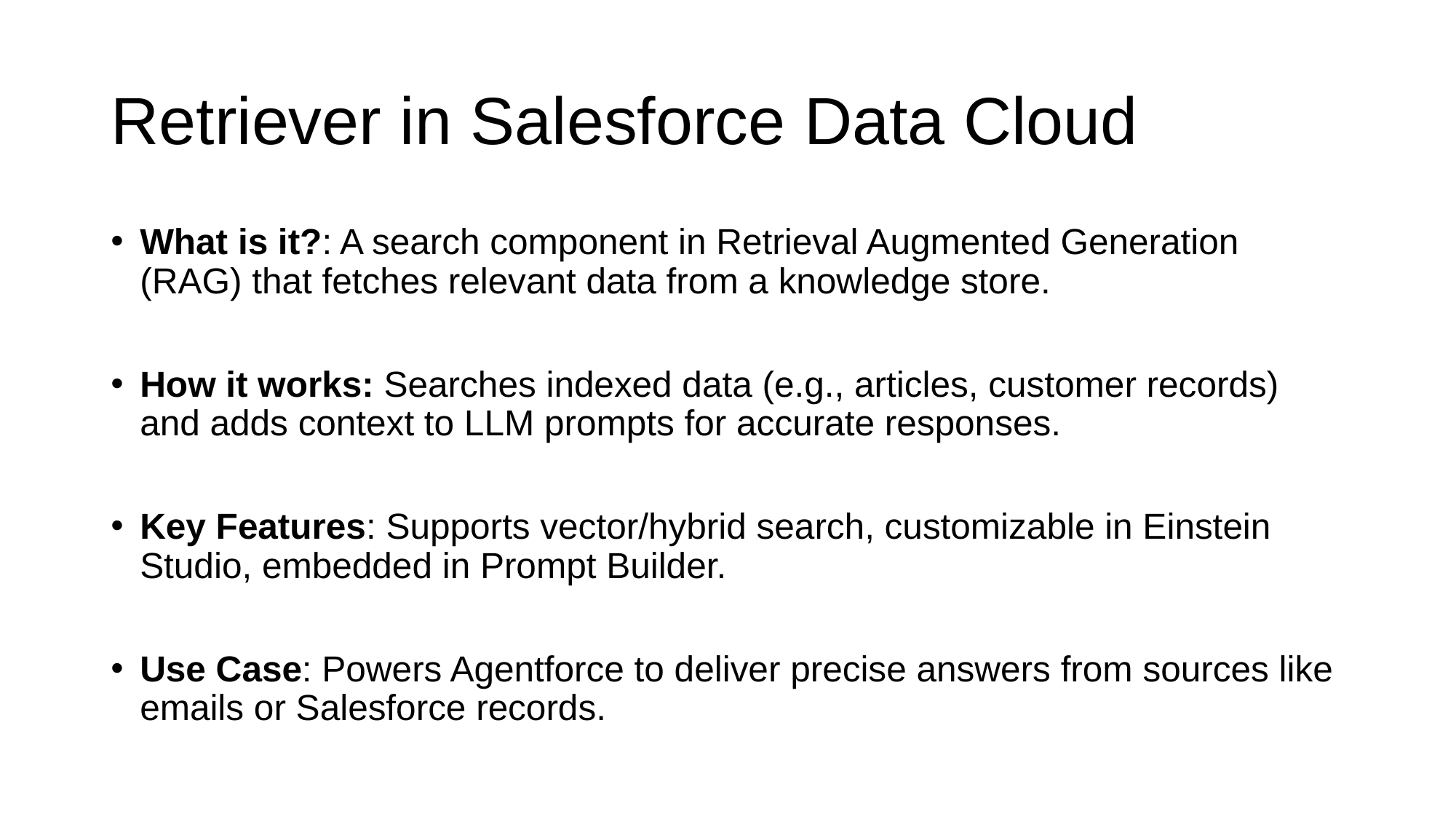

# Retriever in Salesforce Data Cloud
What is it?: A search component in Retrieval Augmented Generation (RAG) that fetches relevant data from a knowledge store.

How it works: Searches indexed data (e.g., articles, customer records) and adds context to LLM prompts for accurate responses.

Key Features: Supports vector/hybrid search, customizable in Einstein Studio, embedded in Prompt Builder.

Use Case: Powers Agentforce to deliver precise answers from sources like emails or Salesforce records.